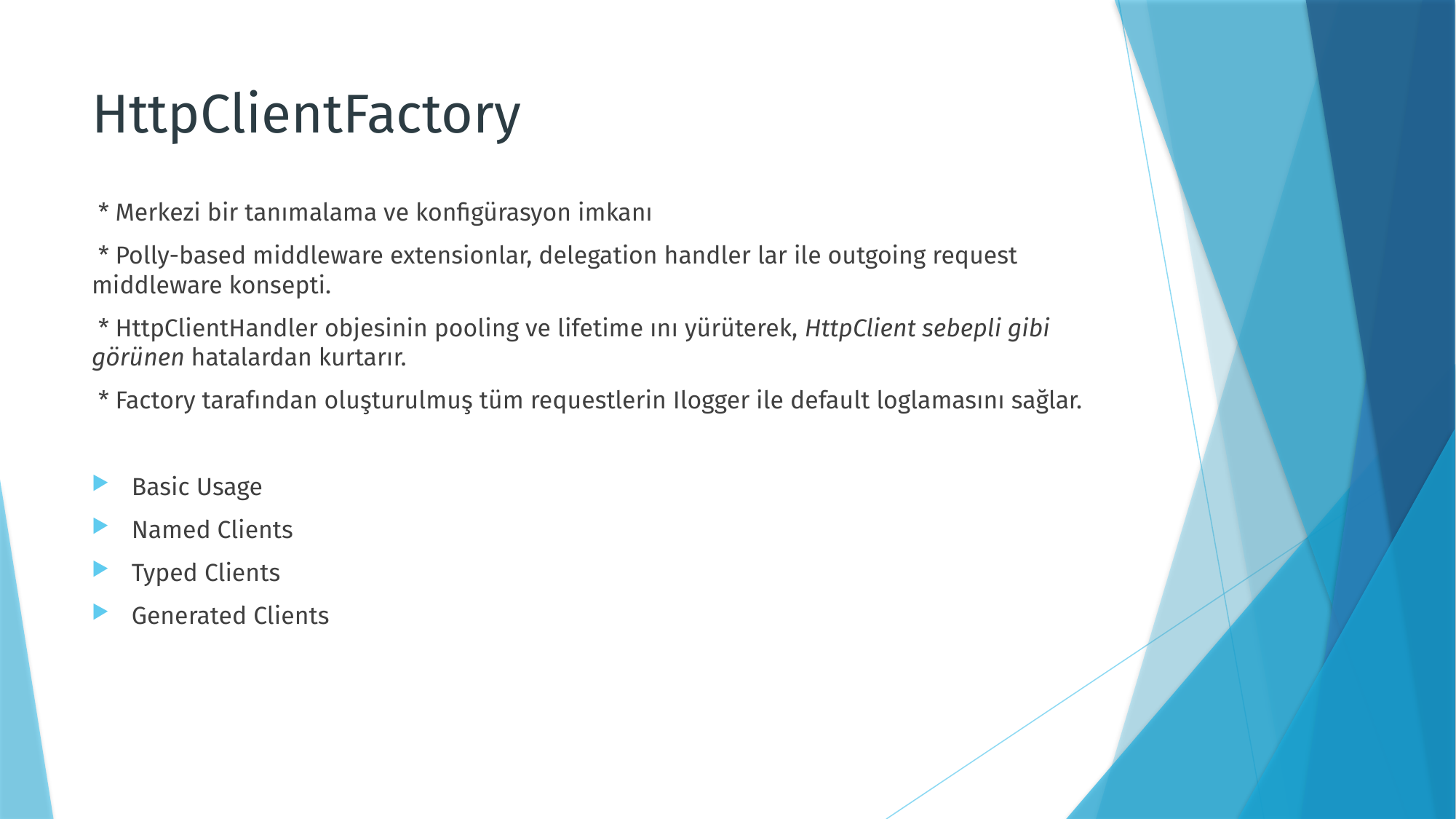

# HttpClientFactory
 * Merkezi bir tanımalama ve konfigürasyon imkanı
 * Polly-based middleware extensionlar, delegation handler lar ile outgoing request         middleware konsepti.
 * HttpClientHandler objesinin pooling ve lifetime ını yürüterek, HttpClient sebepli gibi görünen hatalardan kurtarır.
 * Factory tarafından oluşturulmuş tüm requestlerin Ilogger ile default loglamasını sağlar.

Basic Usage
Named Clients
Typed Clients
Generated Clients